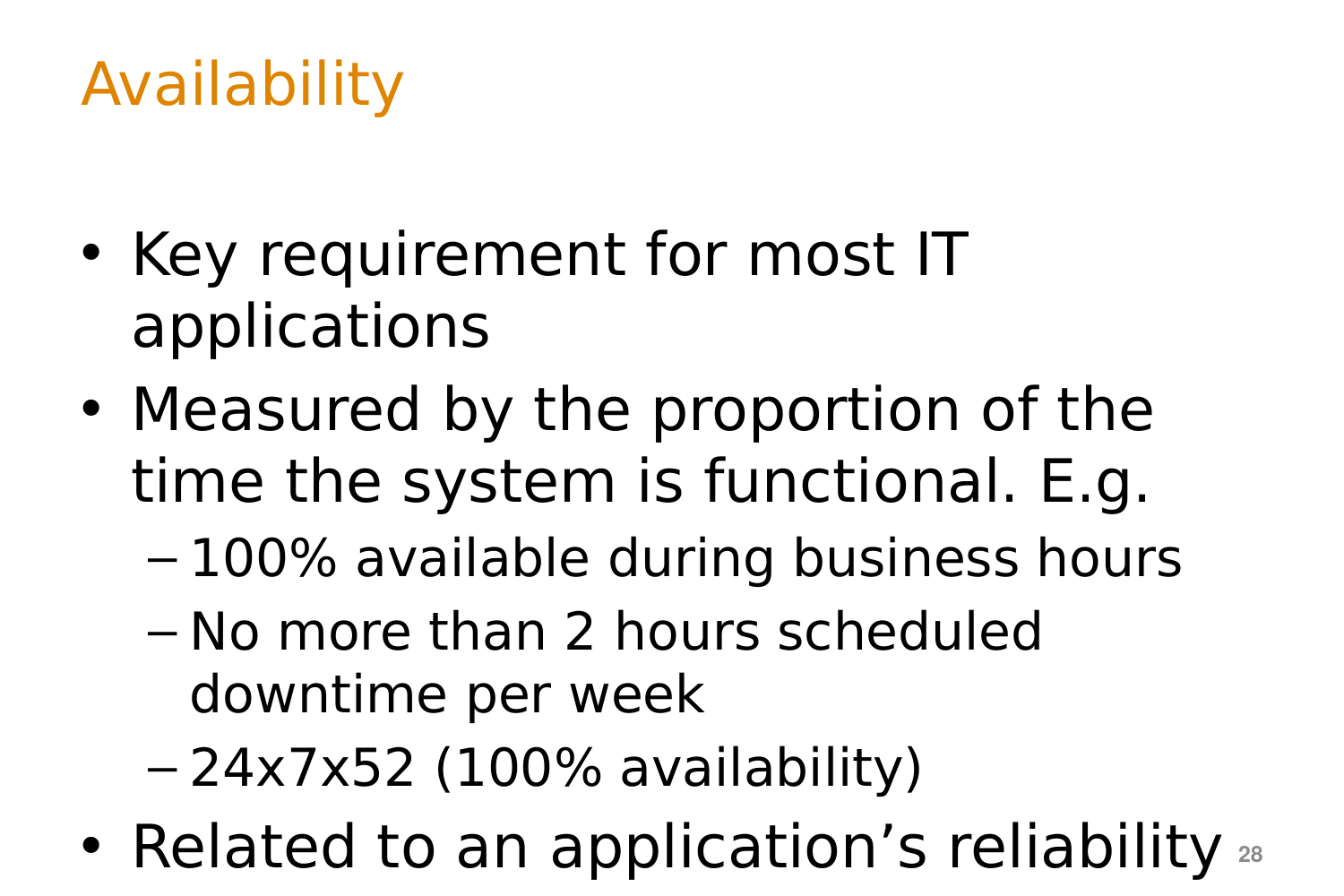

# Availability
Key requirement for most IT applications
Measured by the proportion of the time the system is functional. E.g.
100% available during business hours
No more than 2 hours scheduled downtime per week
24x7x52 (100% availability)
Related to an application’s reliability
Reliability: The probability that a system is functional for a given interval of time.
Unreliable applications suffer poor availability
28